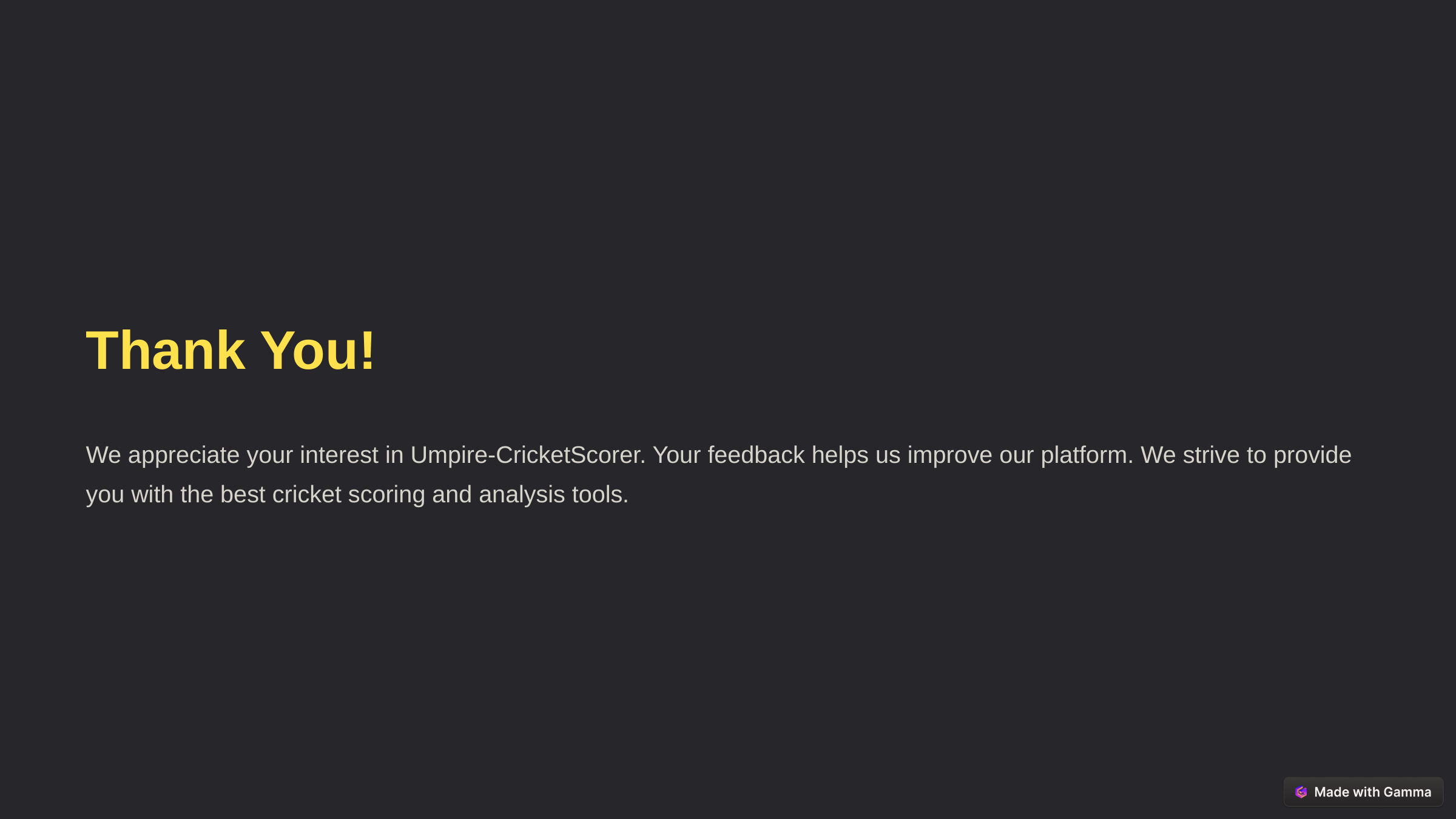

Thank You!
We appreciate your interest in Umpire-CricketScorer. Your feedback helps us improve our platform. We strive to provide you with the best cricket scoring and analysis tools.